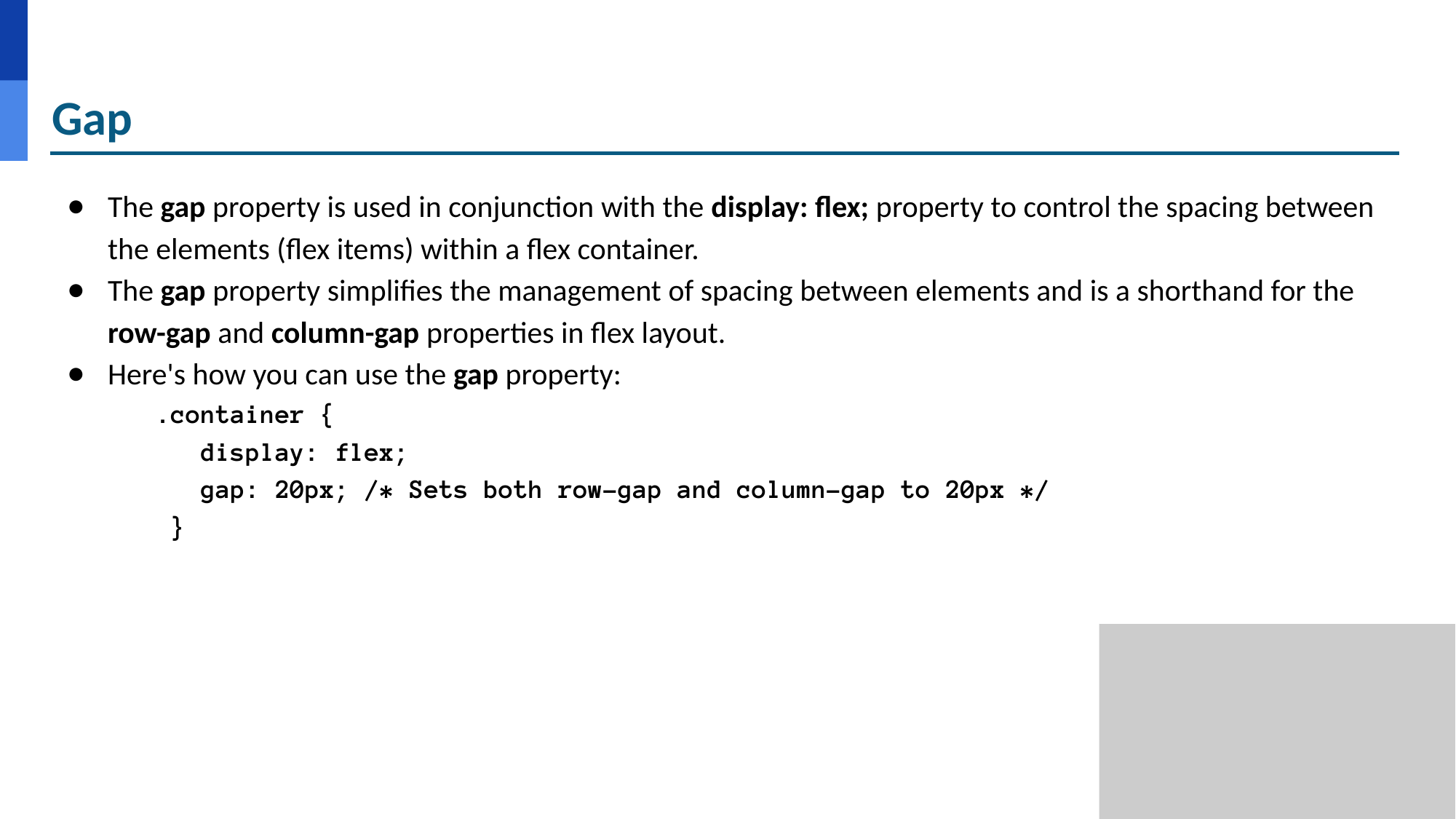

# Gap
The gap property is used in conjunction with the display: flex; property to control the spacing between the elements (flex items) within a flex container.
The gap property simplifies the management of spacing between elements and is a shorthand for the row-gap and column-gap properties in flex layout.
Here's how you can use the gap property:
      .container {
         display: flex;
         gap: 20px; /* Sets both row-gap and column-gap to 20px */
       }